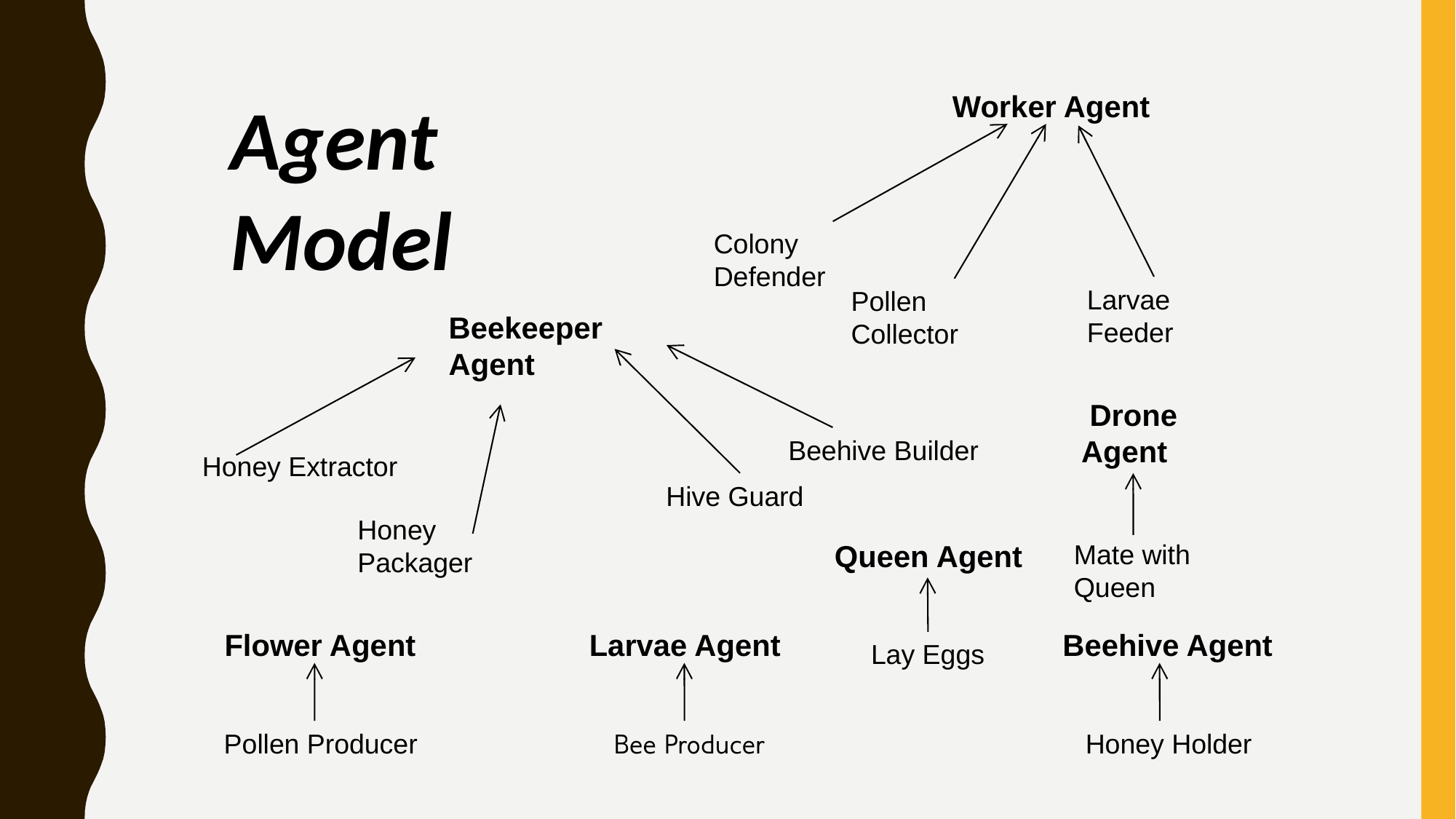

Agent
Model
   Worker Agent

Colony Defender

Larvae Feeder
Pollen Collector
Beekeeper Agent

 Drone Agent

Mate with Queen

Beehive Builder
Honey Extractor
Hive Guard
Honey Packager
Queen Agent

Lay Eggs
Flower Agent

Pollen Producer
Larvae Agent

Bee Producer
Beehive Agent

Honey Holder